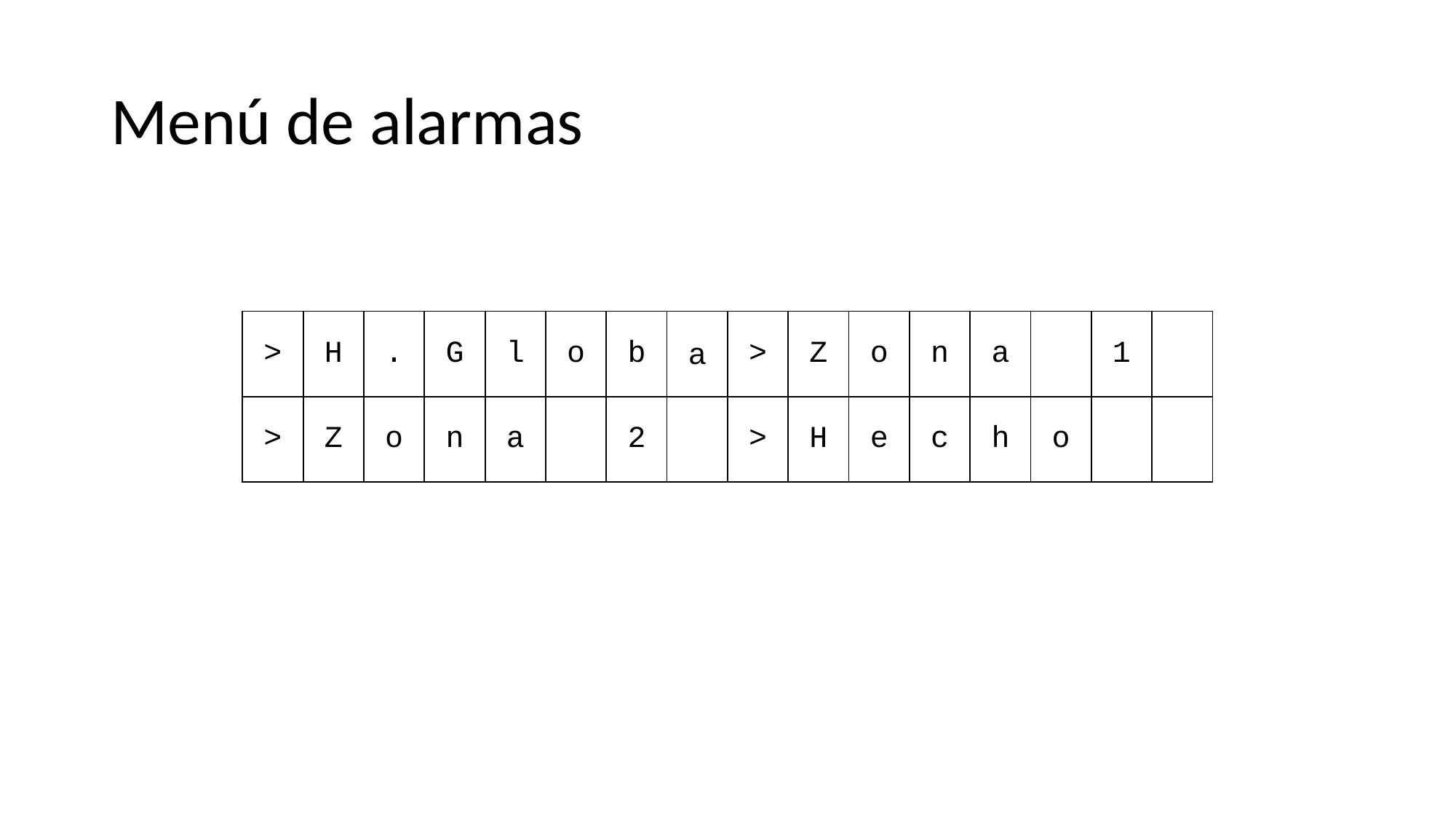

# Menú de alarmas
| > | H | . | G | l | o | b | a | > | Z | o | n | a |  | 1 |  |
| --- | --- | --- | --- | --- | --- | --- | --- | --- | --- | --- | --- | --- | --- | --- | --- |
| > | Z | o | n | a |  | 2 |  | > | H | e | c | h | o |  |  |